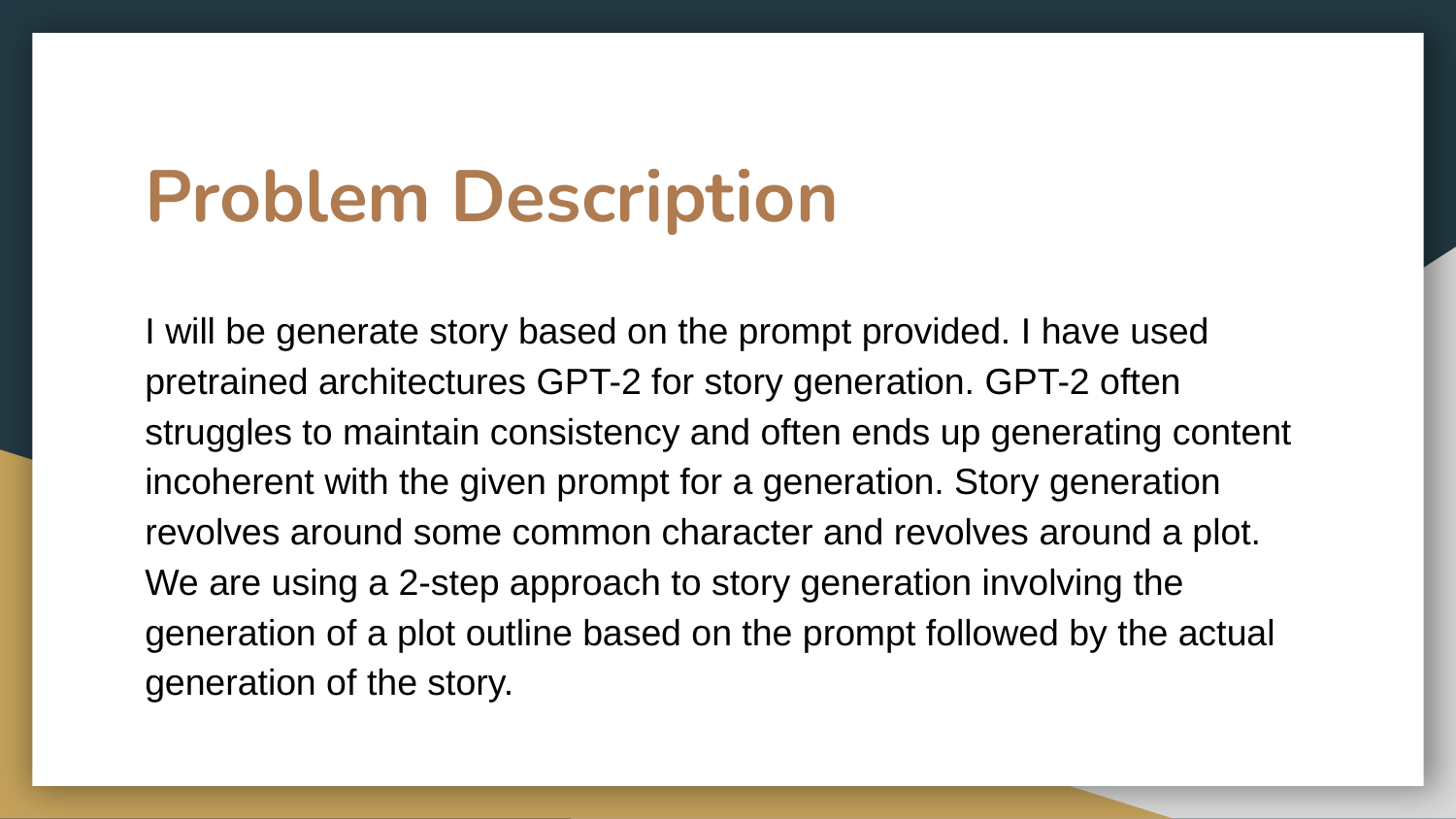

# Problem Description
I will be generate story based on the prompt provided. I have used pretrained architectures GPT-2 for story generation. GPT-2 often struggles to maintain consistency and often ends up generating content incoherent with the given prompt for a generation. Story generation revolves around some common character and revolves around a plot. We are using a 2-step approach to story generation involving the generation of a plot outline based on the prompt followed by the actual generation of the story.